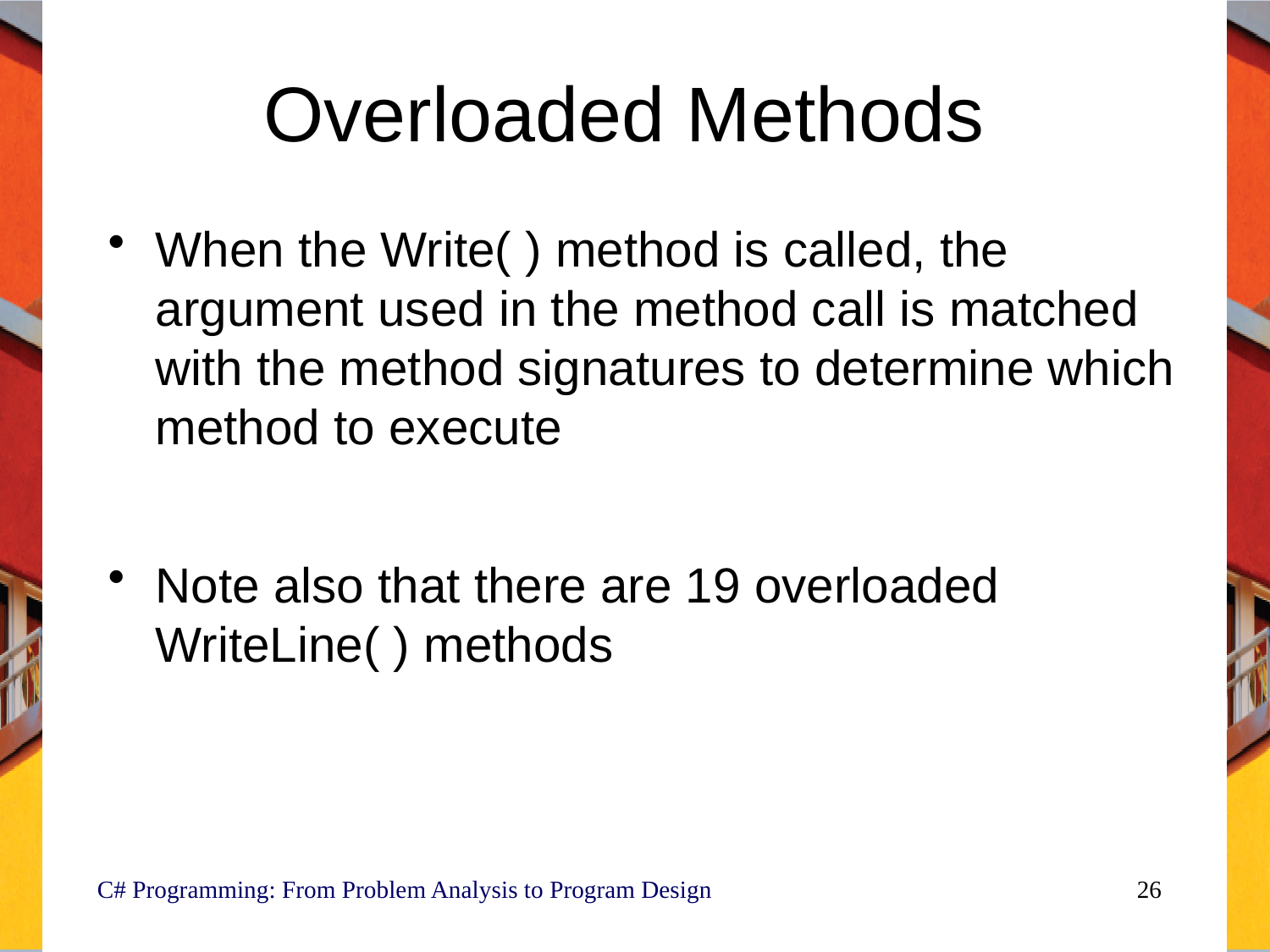

# Overloaded Methods
When the Write( ) method is called, the argument used in the method call is matched with the method signatures to determine which method to execute

Note also that there are 19 overloaded WriteLine( ) methods
C# Programming: From Problem Analysis to Program Design

26